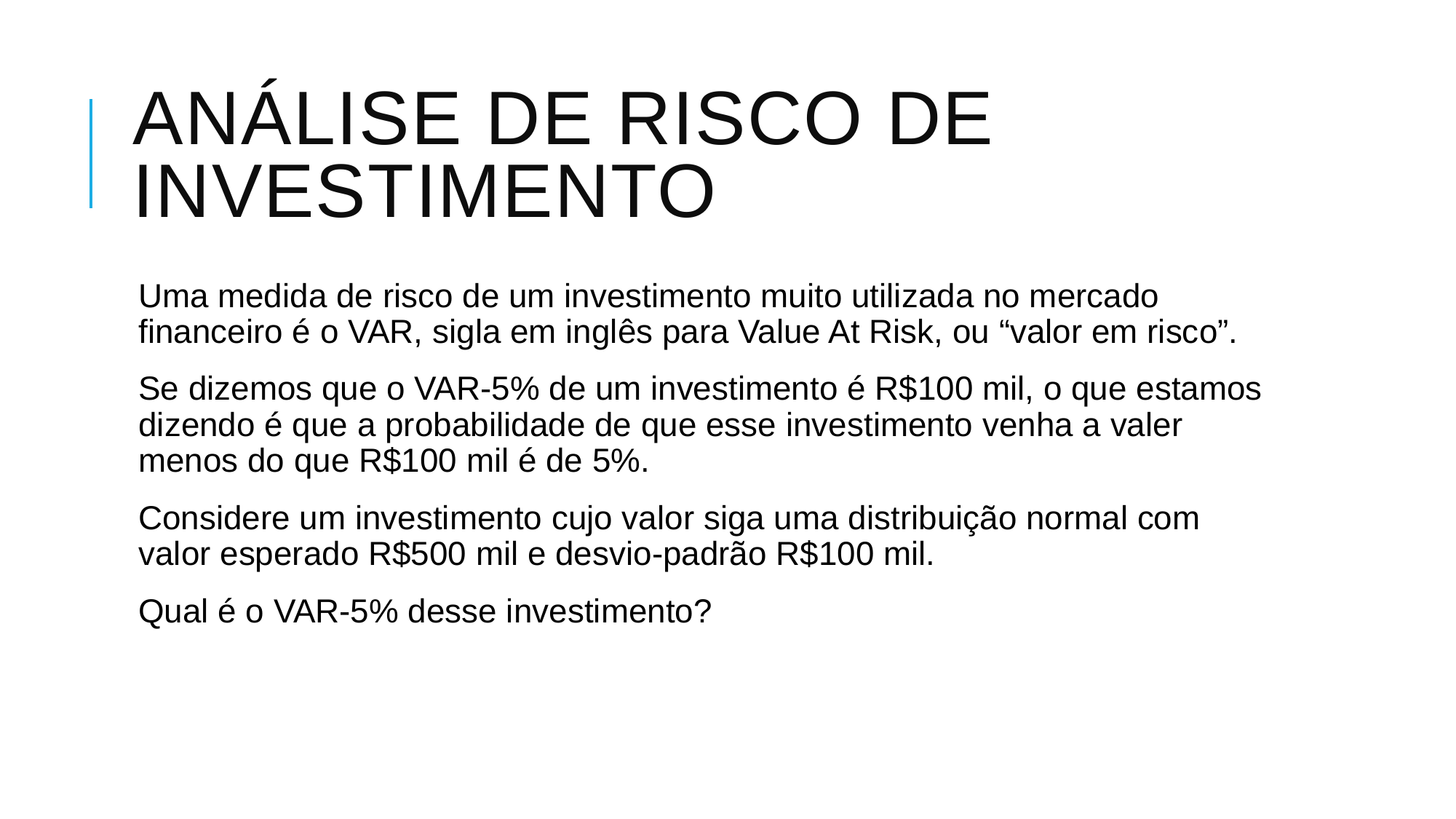

# Análise de risco de investimento
Uma medida de risco de um investimento muito utilizada no mercado financeiro é o VAR, sigla em inglês para Value At Risk, ou “valor em risco”.
Se dizemos que o VAR-5% de um investimento é R$100 mil, o que estamos dizendo é que a probabilidade de que esse investimento venha a valer menos do que R$100 mil é de 5%.
Considere um investimento cujo valor siga uma distribuição normal com valor esperado R$500 mil e desvio-padrão R$100 mil.
Qual é o VAR-5% desse investimento?